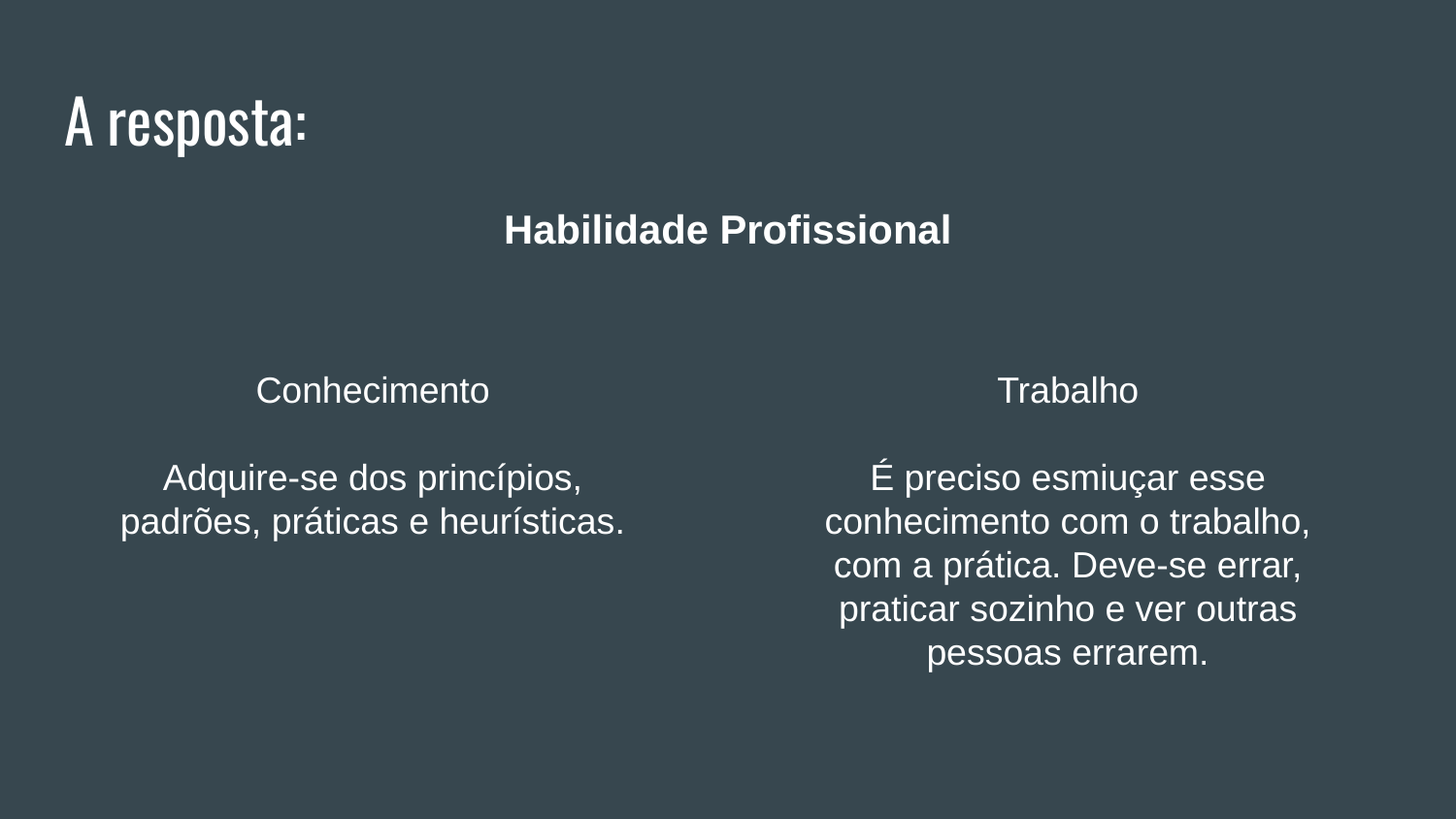

# A resposta:
Habilidade Profissional
Conhecimento

Adquire-se dos princípios, padrões, práticas e heurísticas.
Trabalho

É preciso esmiuçar esse conhecimento com o trabalho, com a prática. Deve-se errar, praticar sozinho e ver outras pessoas errarem.